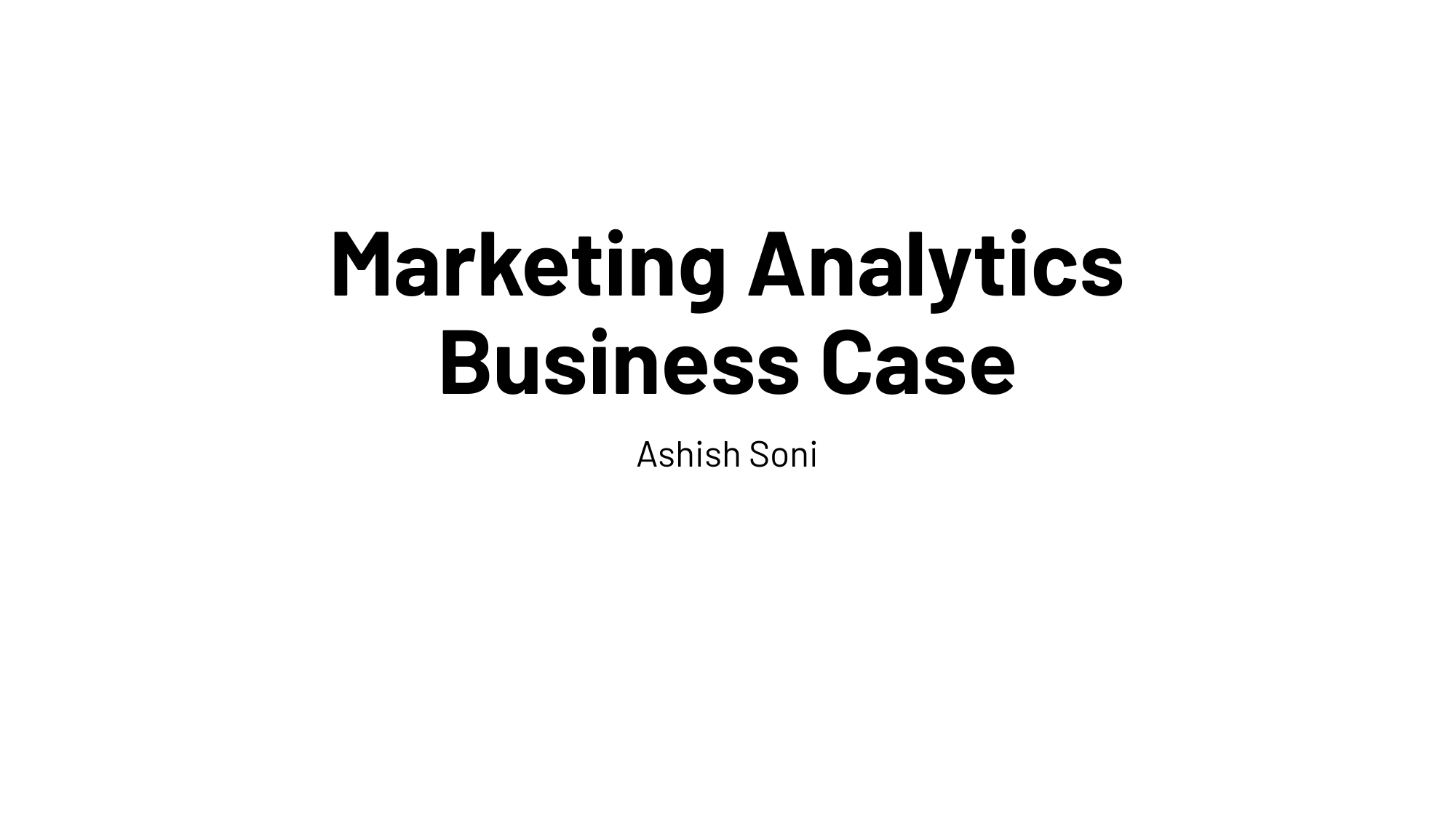

# Marketing Analytics Business Case
Ashish Soni